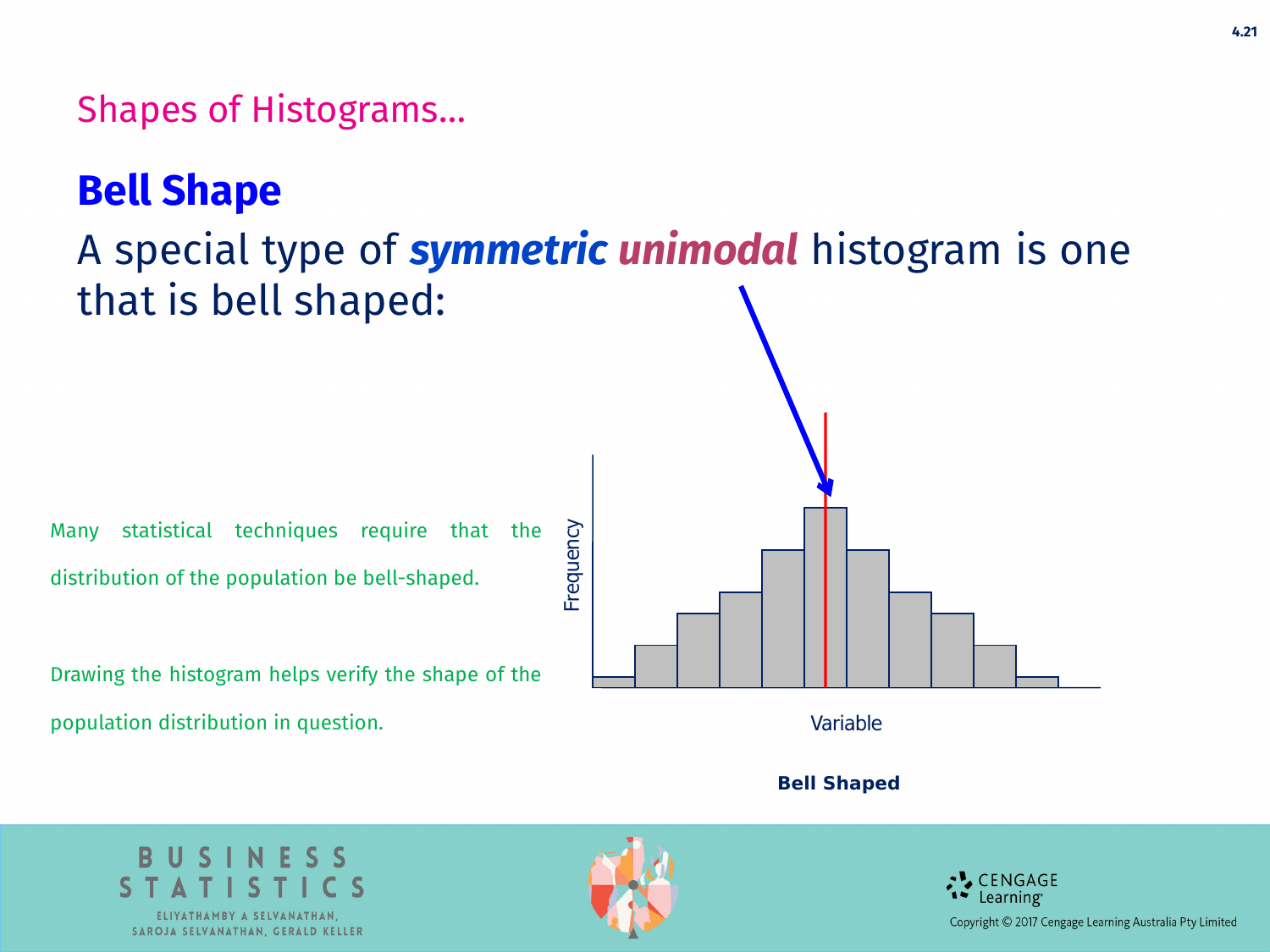

4.21
Shapes of Histograms…
Bell Shape
A special type of symmetric unimodal histogram is one that is bell shaped:

Many statistical techniques require that the distribution of the population be bell-shaped.

Drawing the histogram helps verify the shape of the population distribution in question.

Frequency

Variable
Bell Shaped